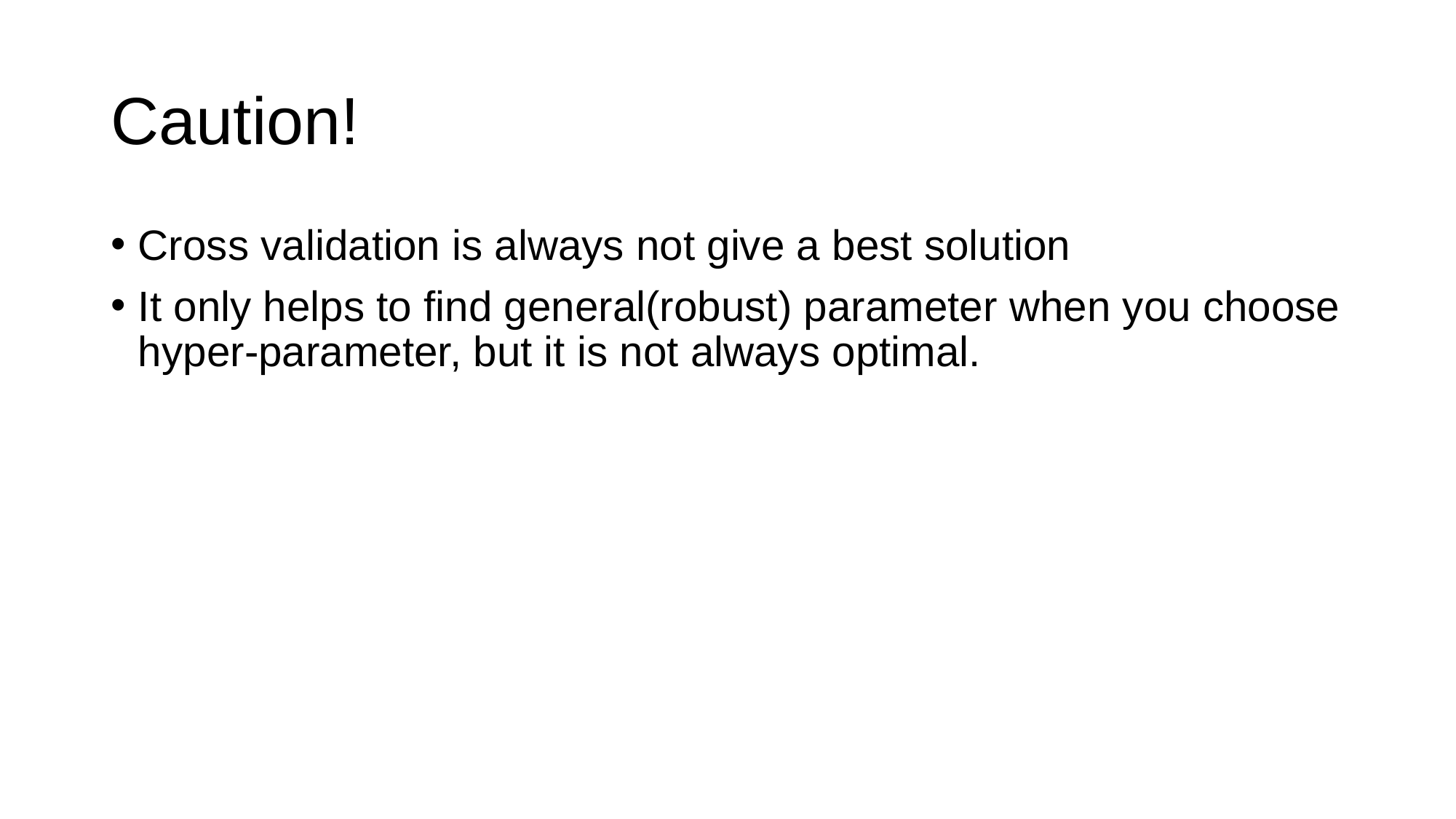

# Caution!
Cross validation is always not give a best solution
It only helps to find general(robust) parameter when you choose hyper-parameter, but it is not always optimal.